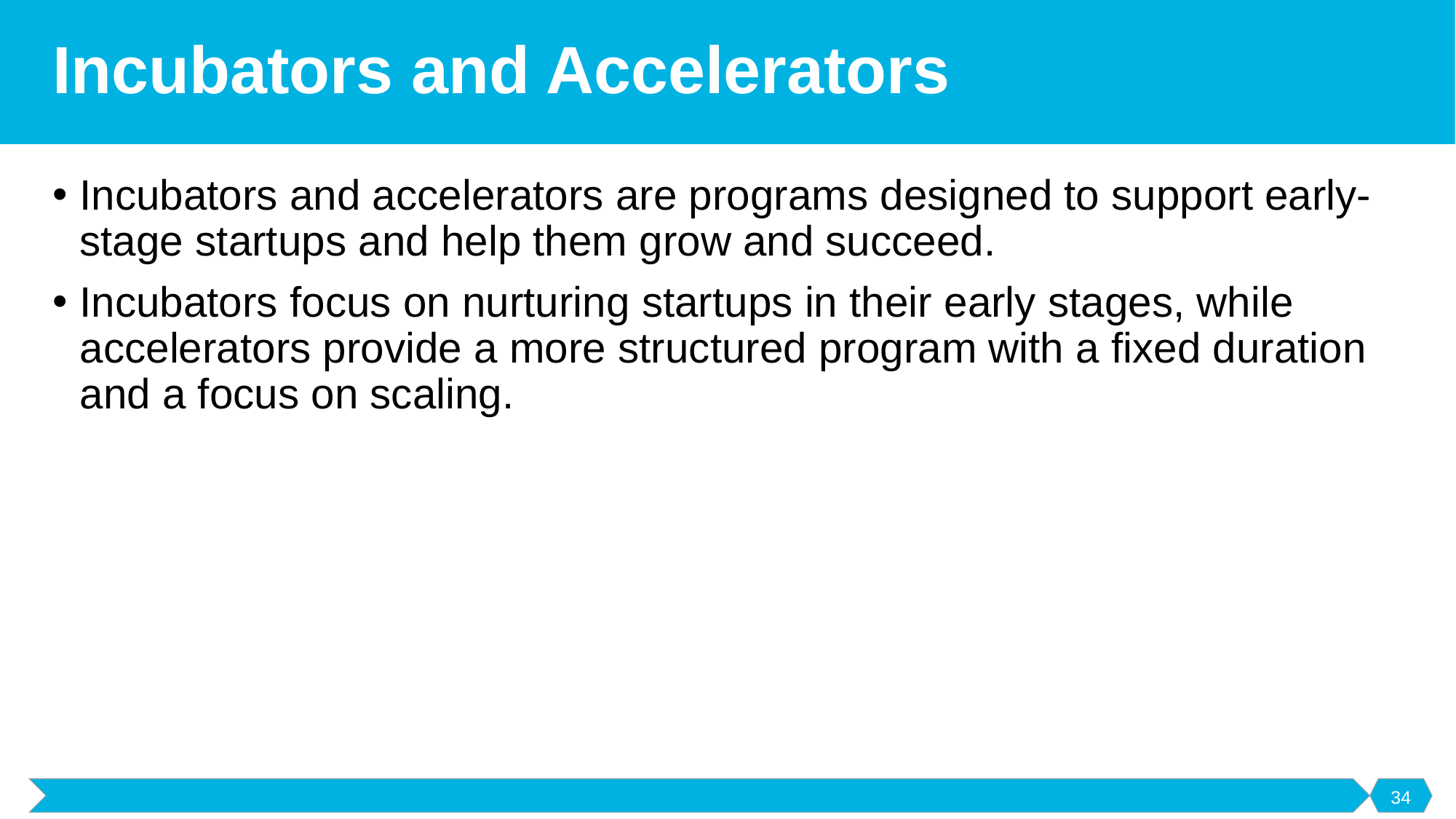

# Incubators and Accelerators
Incubators and accelerators are programs designed to support early-stage startups and help them grow and succeed.
Incubators focus on nurturing startups in their early stages, while accelerators provide a more structured program with a fixed duration and a focus on scaling.
34